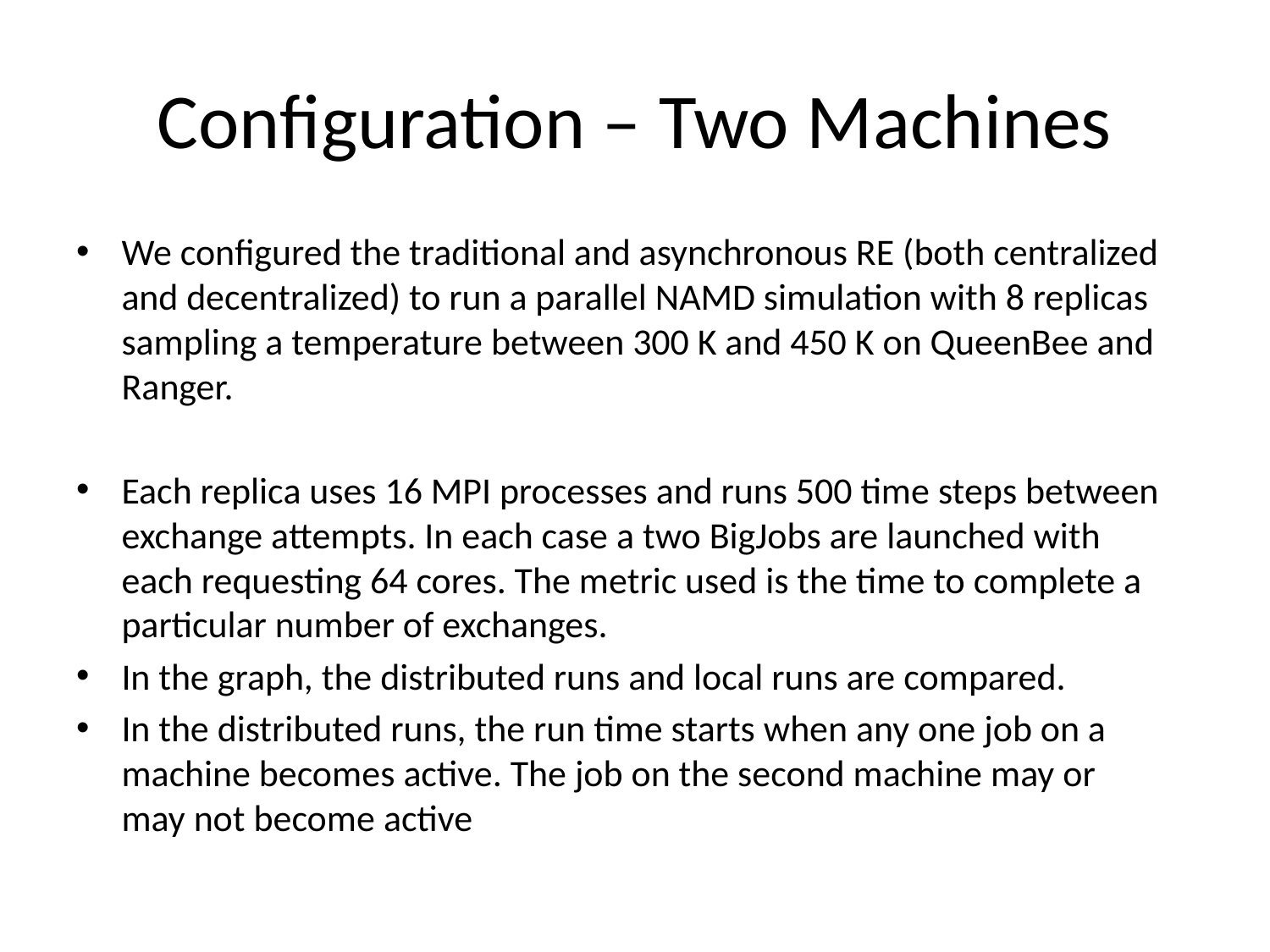

# Configuration – Two Machines
We configured the traditional and asynchronous RE (both centralized and decentralized) to run a parallel NAMD simulation with 8 replicas sampling a temperature between 300 K and 450 K on QueenBee and Ranger.

Each replica uses 16 MPI processes and runs 500 time steps between exchange attempts. In each case a two BigJobs are launched with each requesting 64 cores. The metric used is the time to complete a particular number of exchanges.
In the graph, the distributed runs and local runs are compared.
In the distributed runs, the run time starts when any one job on a machine becomes active. The job on the second machine may or may not become active